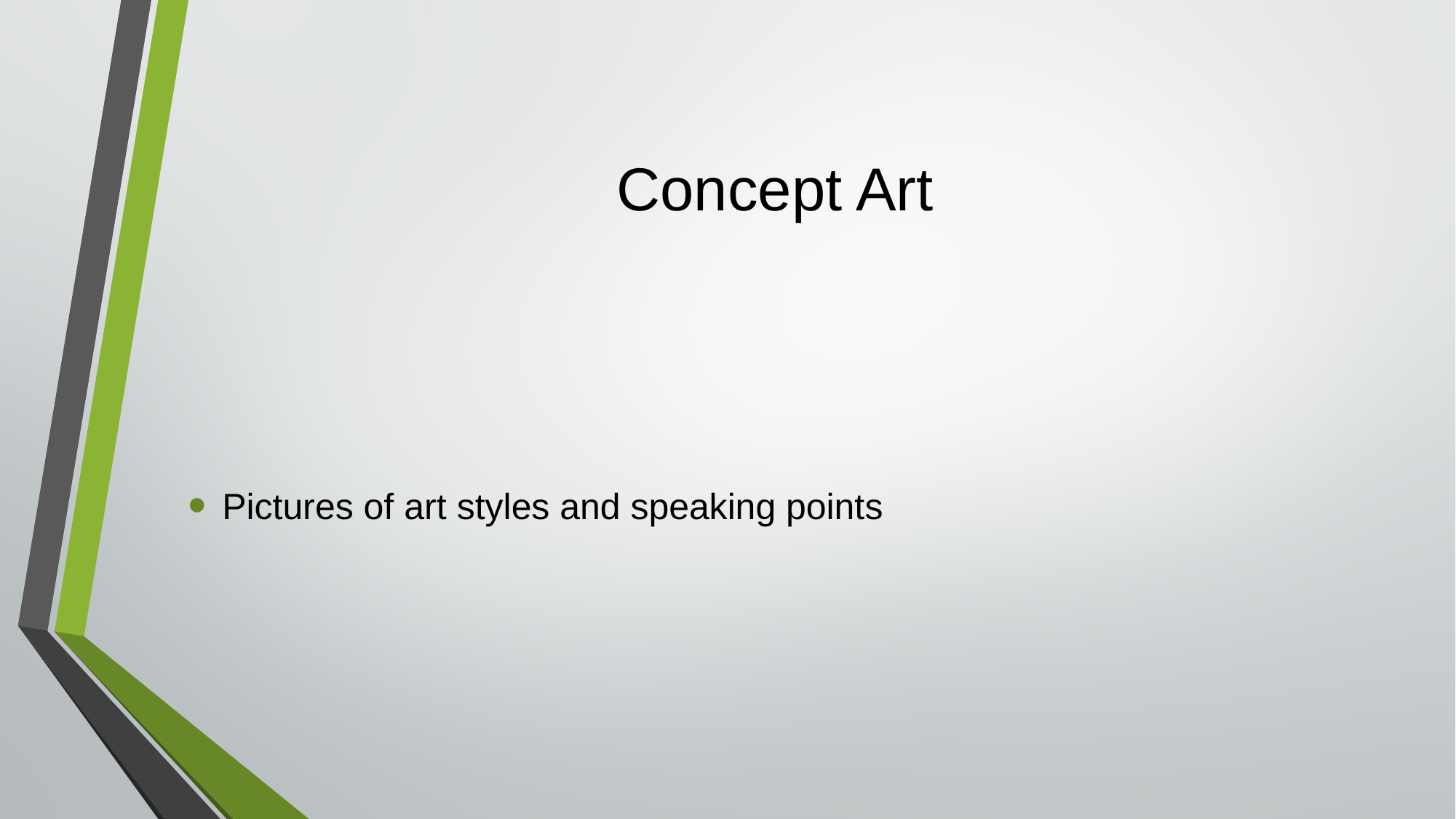

# Concept Art
Pictures of art styles and speaking points